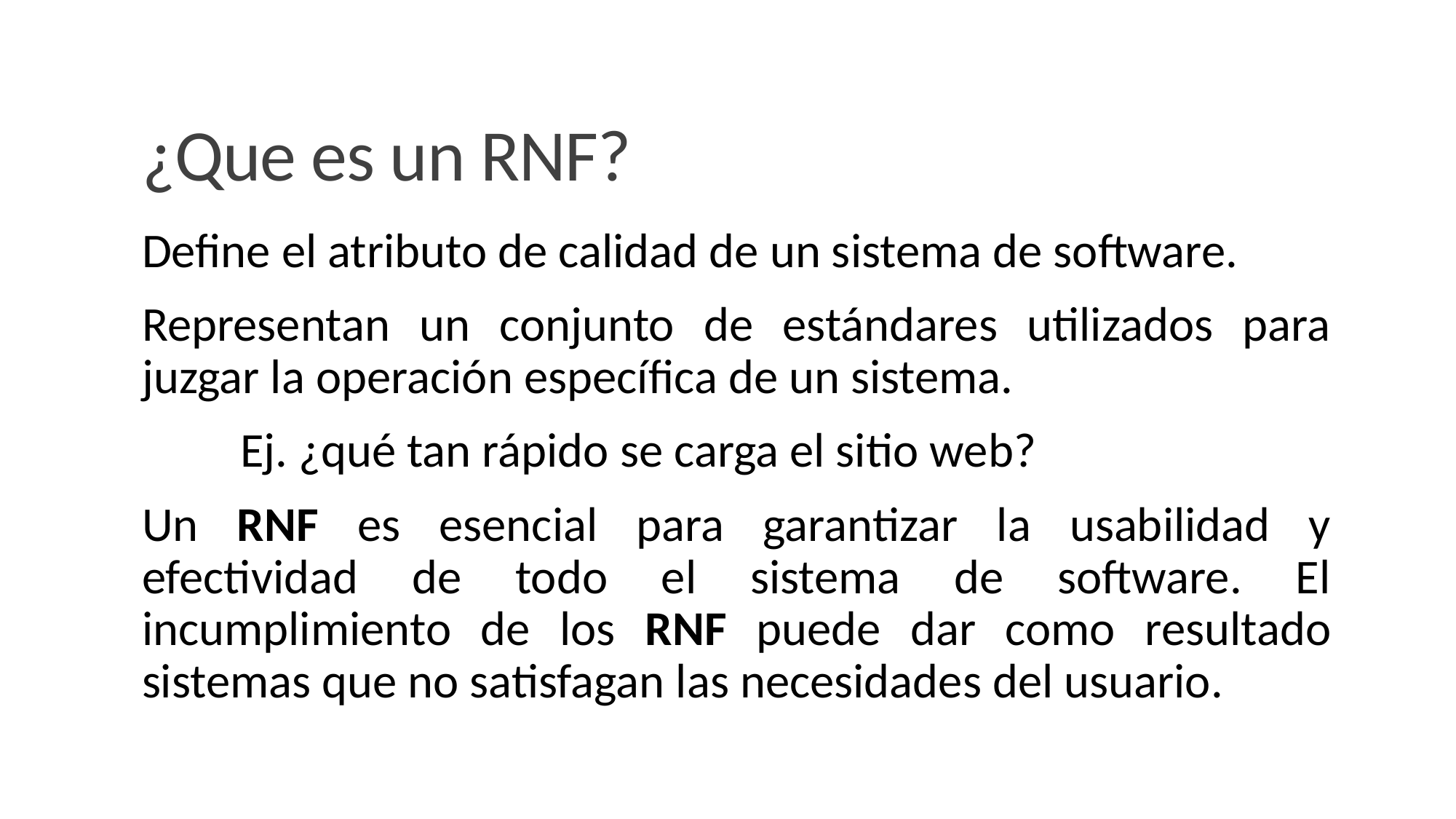

# ¿Que es un RNF?
Define el atributo de calidad de un sistema de software.
Representan un conjunto de estándares utilizados para juzgar la operación específica de un sistema.
	Ej. ¿qué tan rápido se carga el sitio web?
Un RNF es esencial para garantizar la usabilidad y efectividad de todo el sistema de software. El incumplimiento de los RNF puede dar como resultado sistemas que no satisfagan las necesidades del usuario.